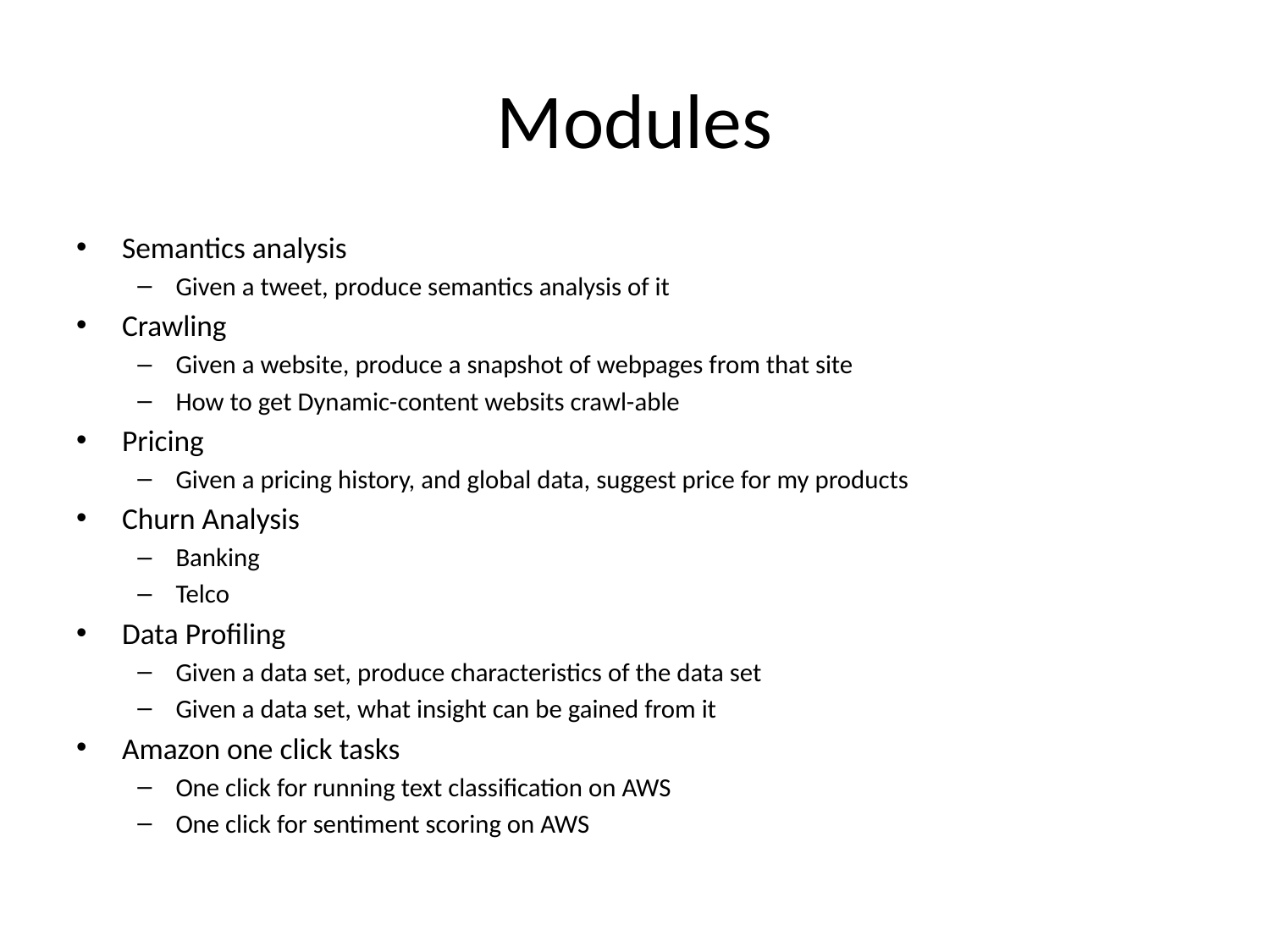

# Modules
Semantics analysis
Given a tweet, produce semantics analysis of it
Crawling
Given a website, produce a snapshot of webpages from that site
How to get Dynamic-content websits crawl-able
Pricing
Given a pricing history, and global data, suggest price for my products
Churn Analysis
Banking
Telco
Data Profiling
Given a data set, produce characteristics of the data set
Given a data set, what insight can be gained from it
Amazon one click tasks
One click for running text classification on AWS
One click for sentiment scoring on AWS